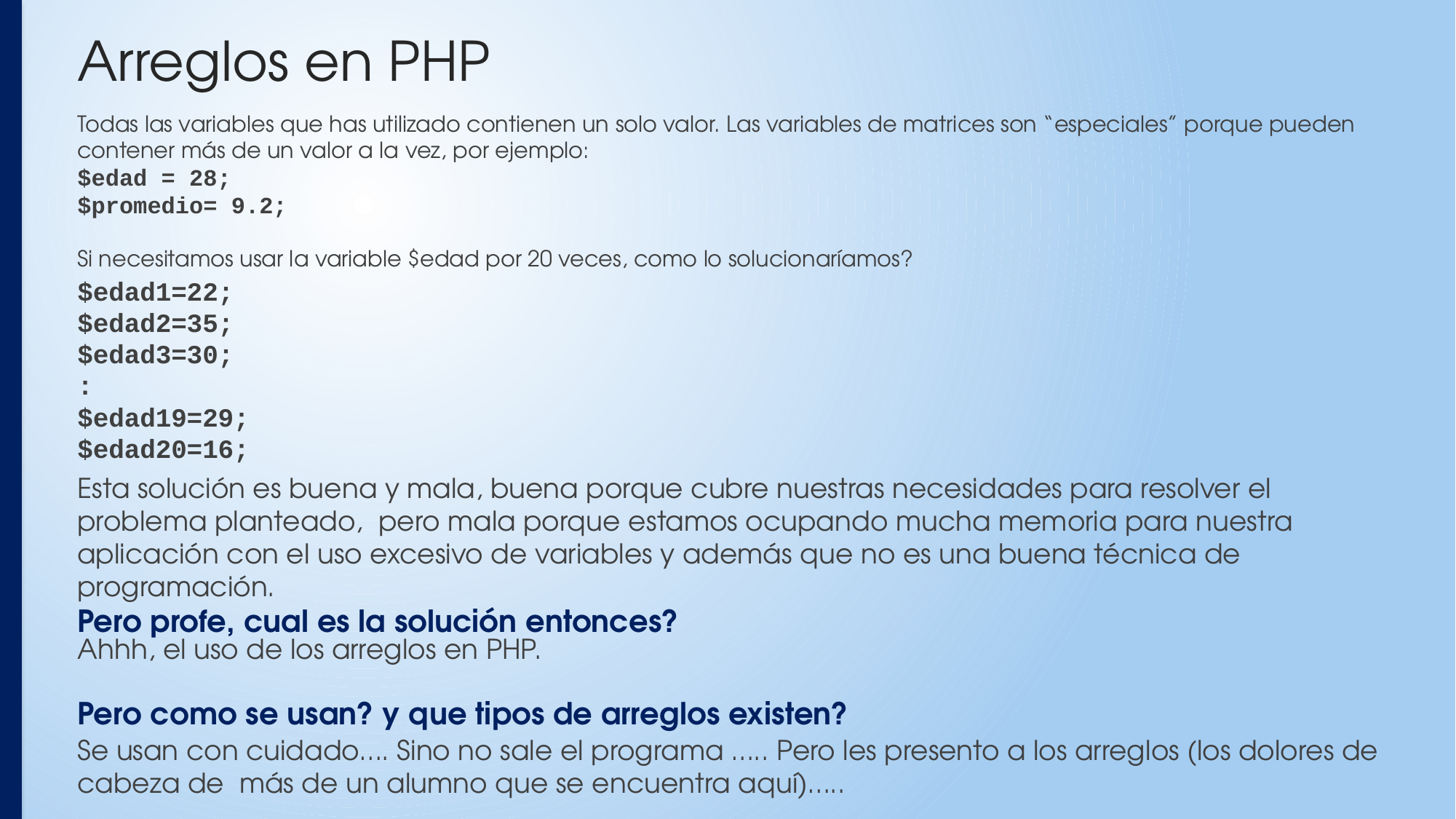

# Arreglos en PHP
Todas las variables que has utilizado contienen un solo valor. Las variables de matrices son “especiales” porque pueden contener más de un valor a la vez, por ejemplo:
$edad = 28;
$promedio= 9.2;

Si necesitamos usar la variable $edad por 20 veces, como lo solucionaríamos?

$edad1=22;
$edad2=35;
$edad3=30;
:
$edad19=29;
$edad20=16;
Esta solución es buena y mala, buena porque cubre nuestras necesidades para resolver el problema planteado,  pero mala porque estamos ocupando mucha memoria para nuestra aplicación con el uso excesivo de variables y además que no es una buena técnica de programación.
Pero profe, cual es la solución entonces?
Ahhh, el uso de los arreglos en PHP.

Pero como se usan? y que tipos de arreglos existen?
Se usan con cuidado…. Sino no sale el programa ….. Pero les presento a los arreglos (los dolores de cabeza de  más de un alumno que se encuentra aquí)…..